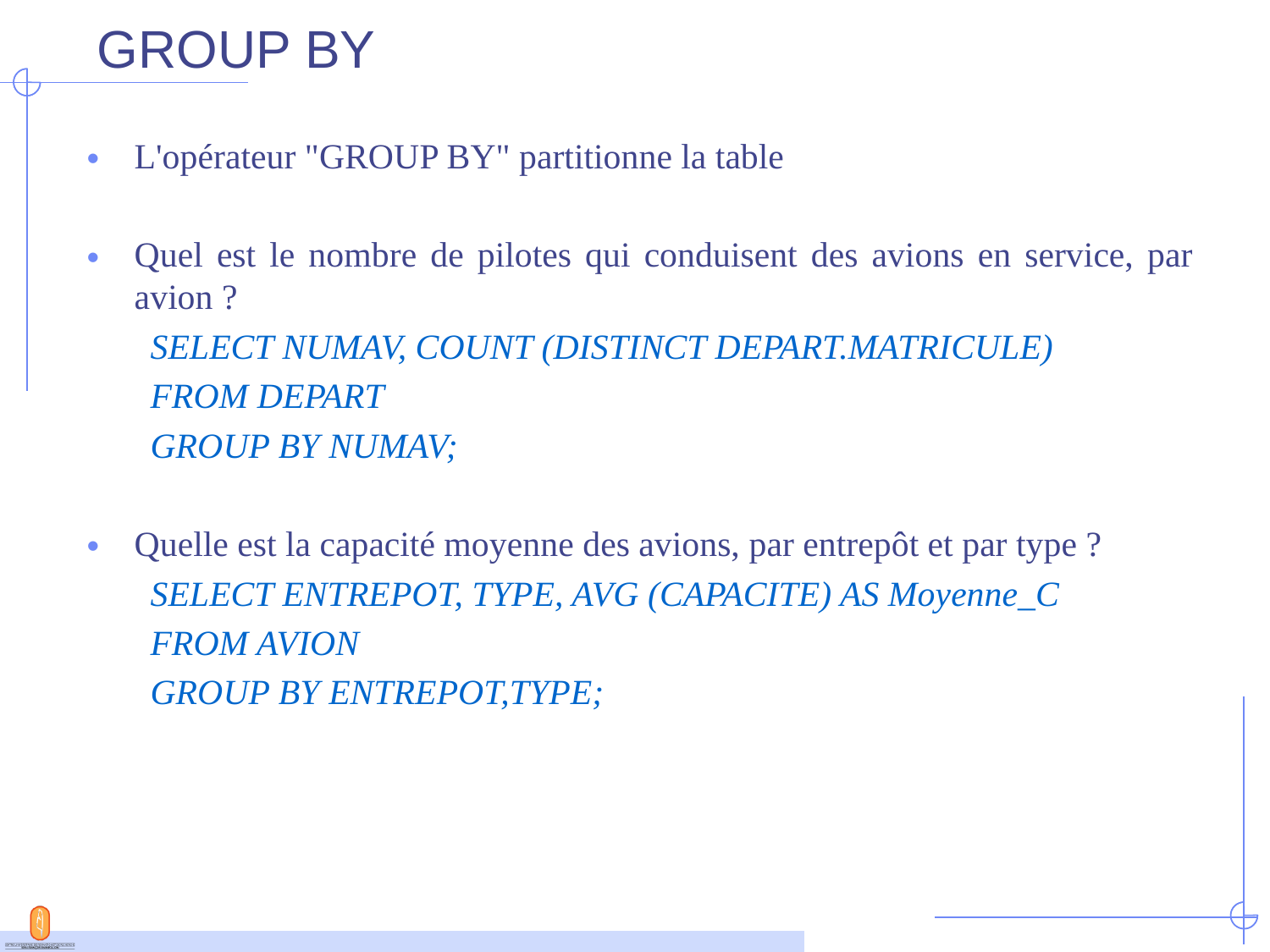

# GROUP BY
L'opérateur "GROUP BY" partitionne la table

Quel est le nombre de pilotes qui conduisent des avions en service, par avion ?
SELECT NUMAV, COUNT (DISTINCT DEPART.MATRICULE)
FROM DEPART
GROUP BY NUMAV;

Quelle est la capacité moyenne des avions, par entrepôt et par type ?
SELECT ENTREPOT, TYPE, AVG (CAPACITE) AS Moyenne_C
FROM AVION
GROUP BY ENTREPOT,TYPE;